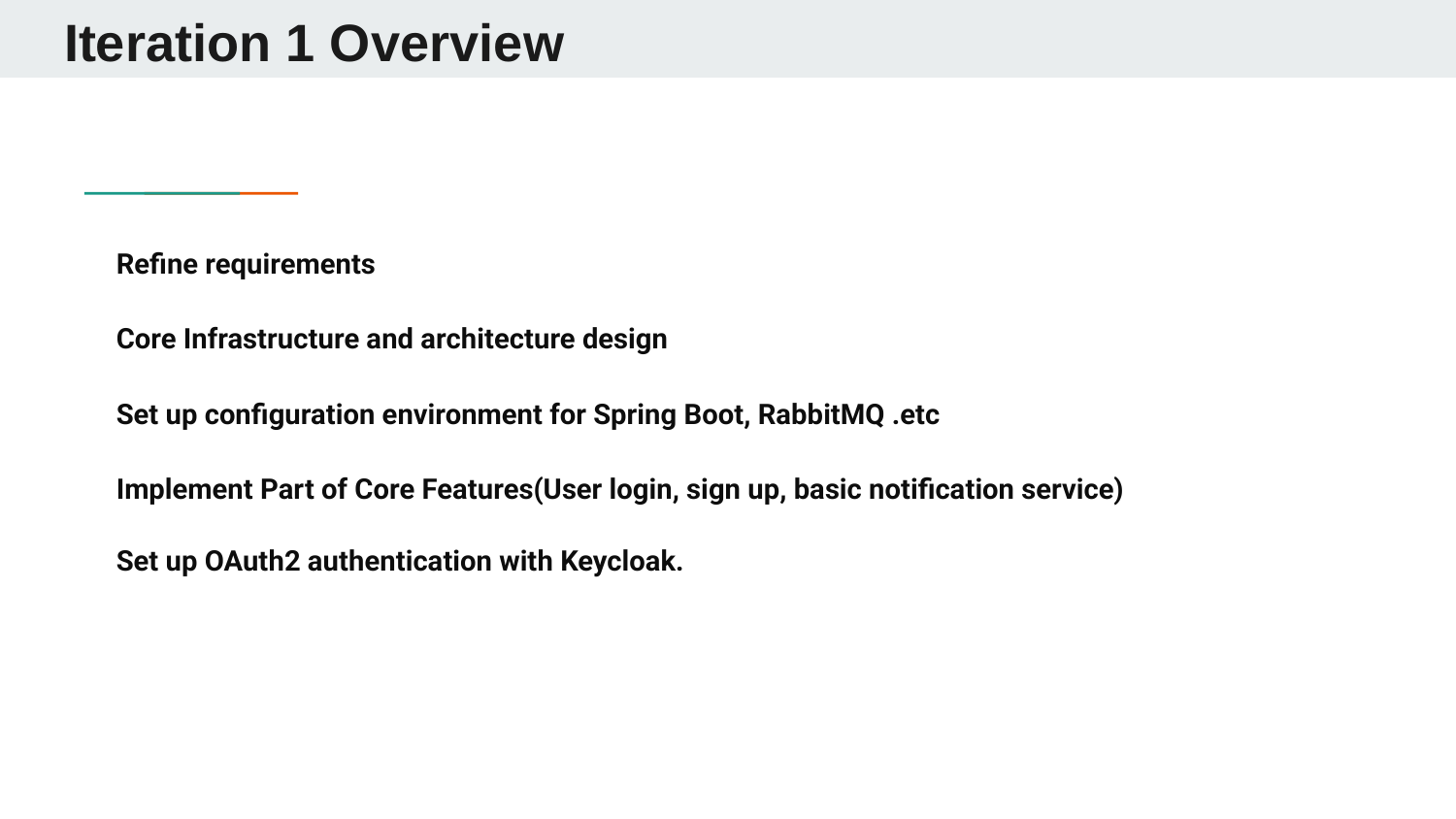

# Iteration 1 Overview
Refine requirements
Core Infrastructure and architecture design
Set up configuration environment for Spring Boot, RabbitMQ .etc
Implement Part of Core Features(User login, sign up, basic notification service)

Set up OAuth2 authentication with Keycloak.